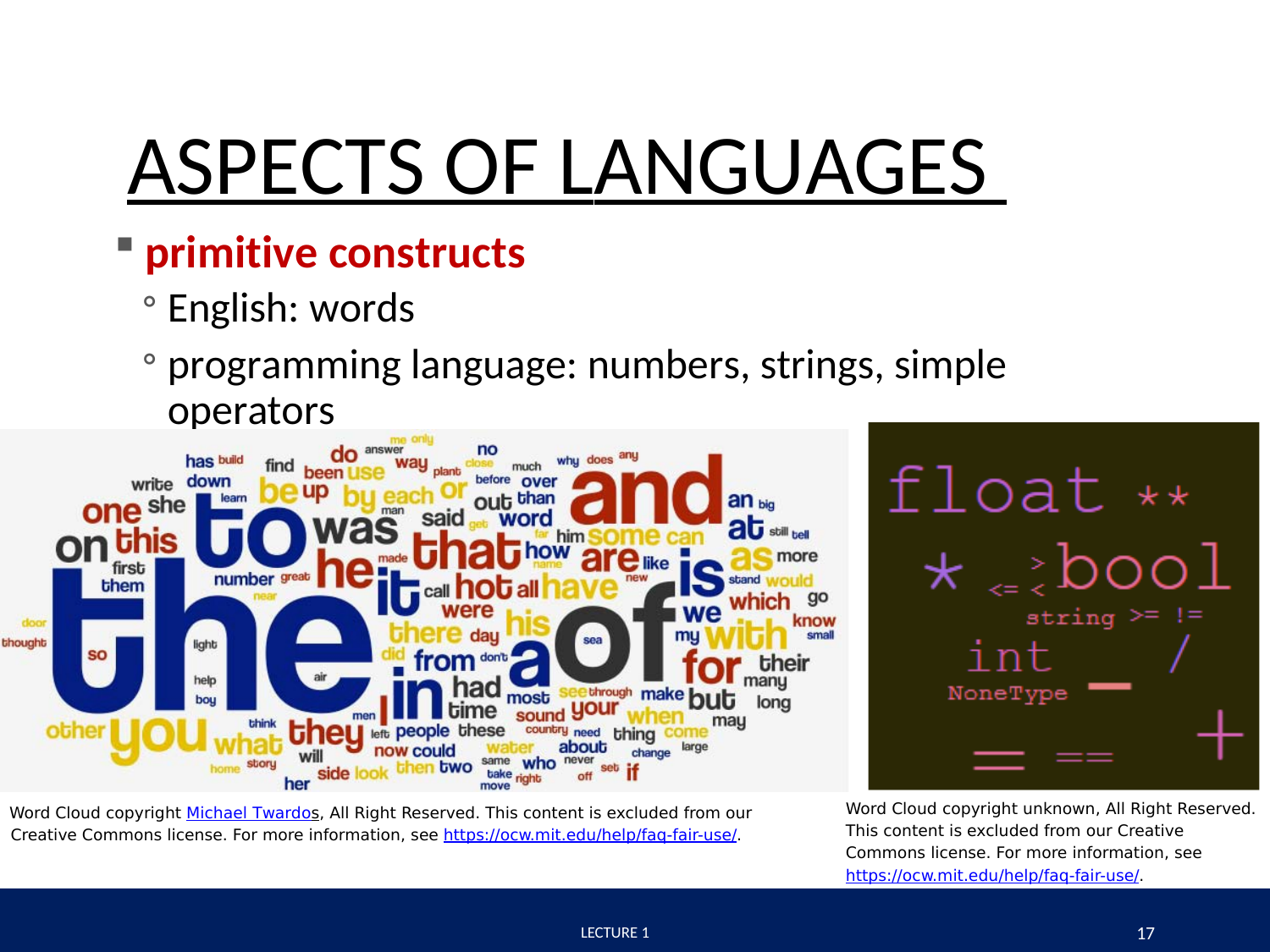

# ASPECTS OF LANGUAGES
primitive constructs
English: words
programming language: numbers, strings, simple operators

Word Cloud copyright unknown, All Right Reserved. This content is excluded from our Creative Commons license. For more information, see https://ocw.mit.edu/help/faq-fair-use/.
Word Cloud copyright Michael Twardos, All Right Reserved. This content is excluded from our Creative Commons license. For more information, see https://ocw.mit.edu/help/faq-fair-use/.

17
 LECTURE 1